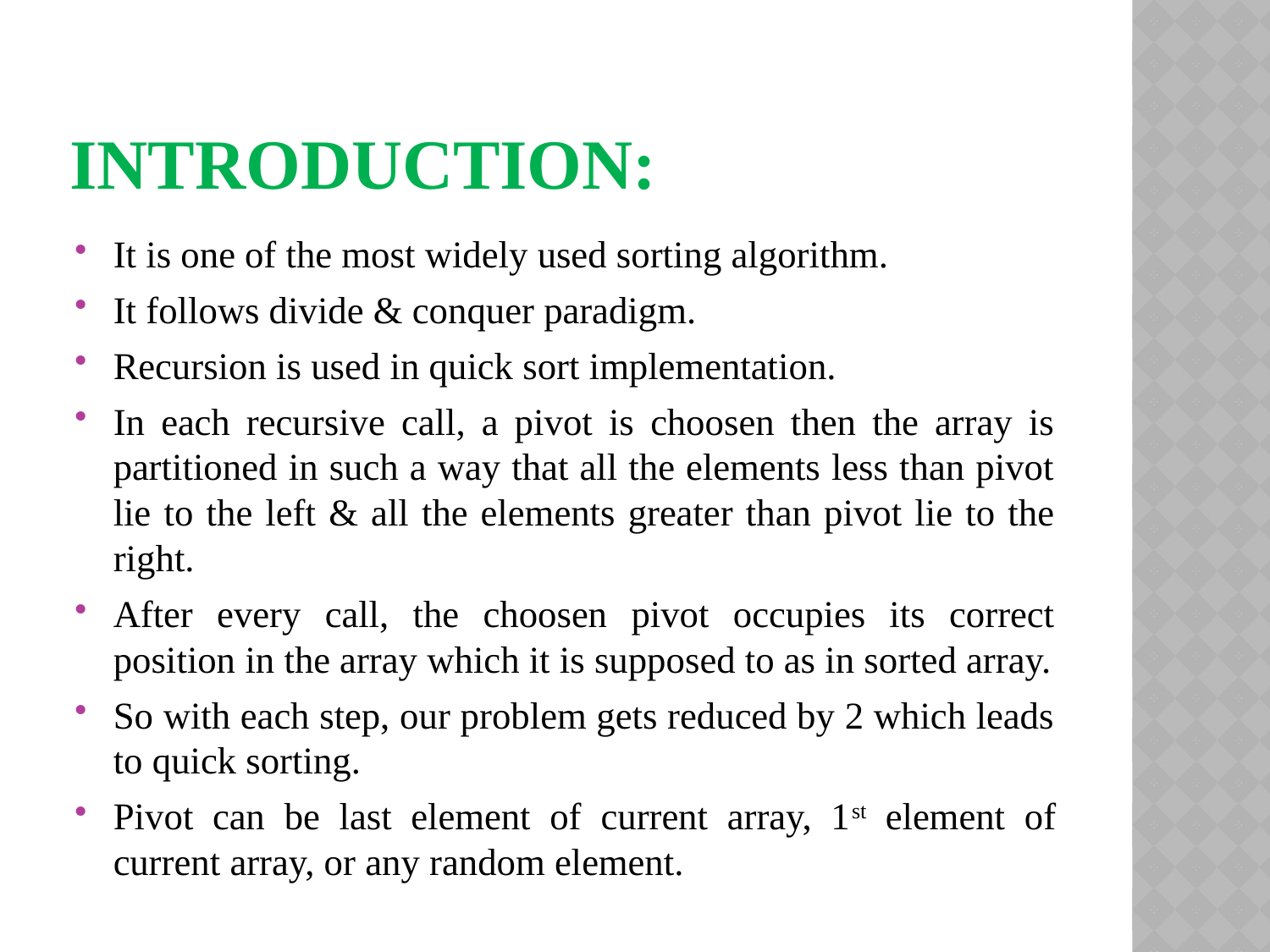

# Introduction:
It is one of the most widely used sorting algorithm.
It follows divide & conquer paradigm.
Recursion is used in quick sort implementation.
In each recursive call, a pivot is choosen then the array is partitioned in such a way that all the elements less than pivot lie to the left & all the elements greater than pivot lie to the right.
After every call, the choosen pivot occupies its correct position in the array which it is supposed to as in sorted array.
So with each step, our problem gets reduced by 2 which leads to quick sorting.
Pivot can be last element of current array, 1st element of current array, or any random element.